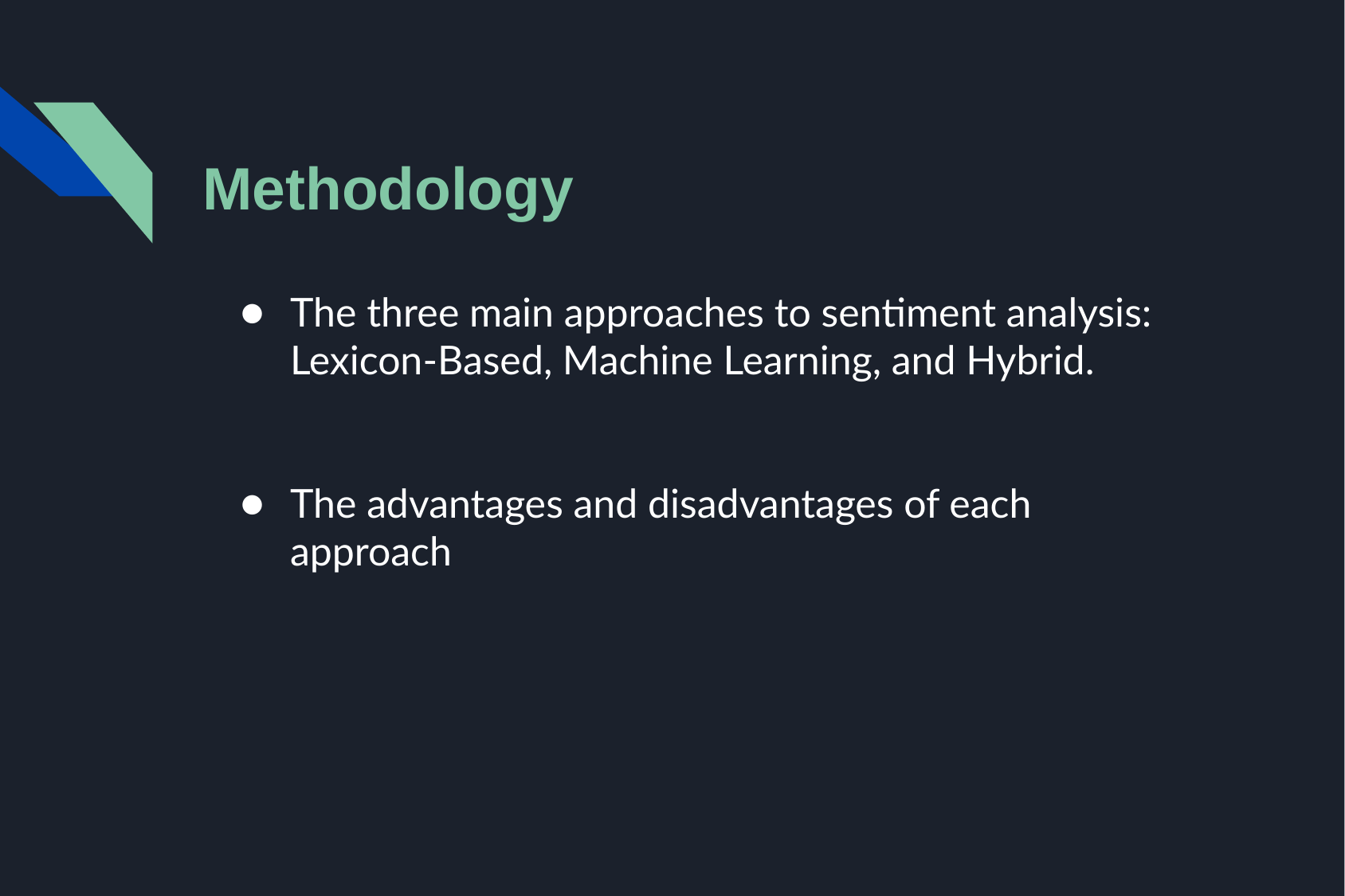

# Methodology
The three main approaches to sentiment analysis: Lexicon-Based, Machine Learning, and Hybrid.

The advantages and disadvantages of each approach